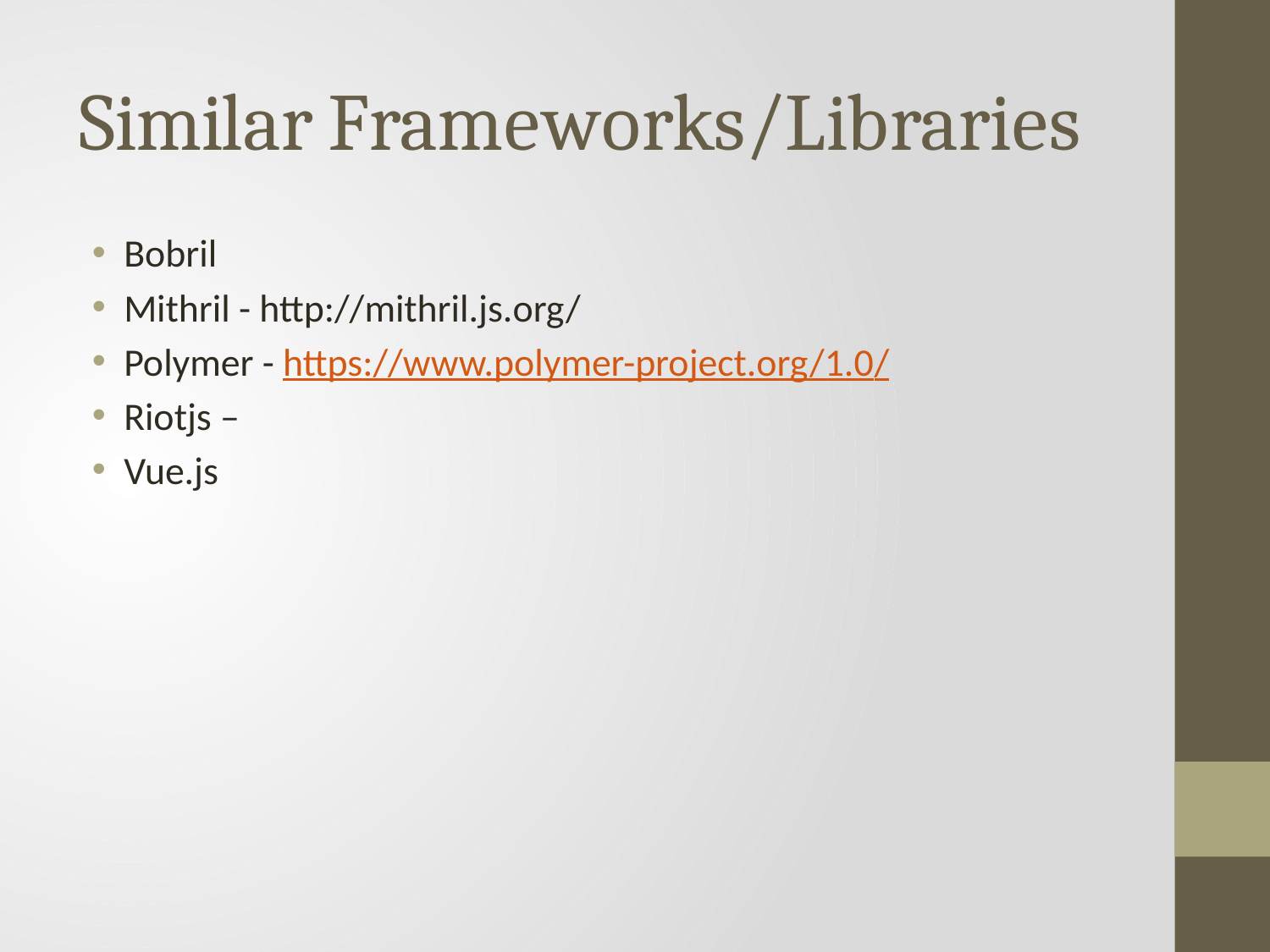

# Similar Frameworks/Libraries
Bobril
Mithril - http://mithril.js.org/
Polymer - https://www.polymer-project.org/1.0/
Riotjs –
Vue.js